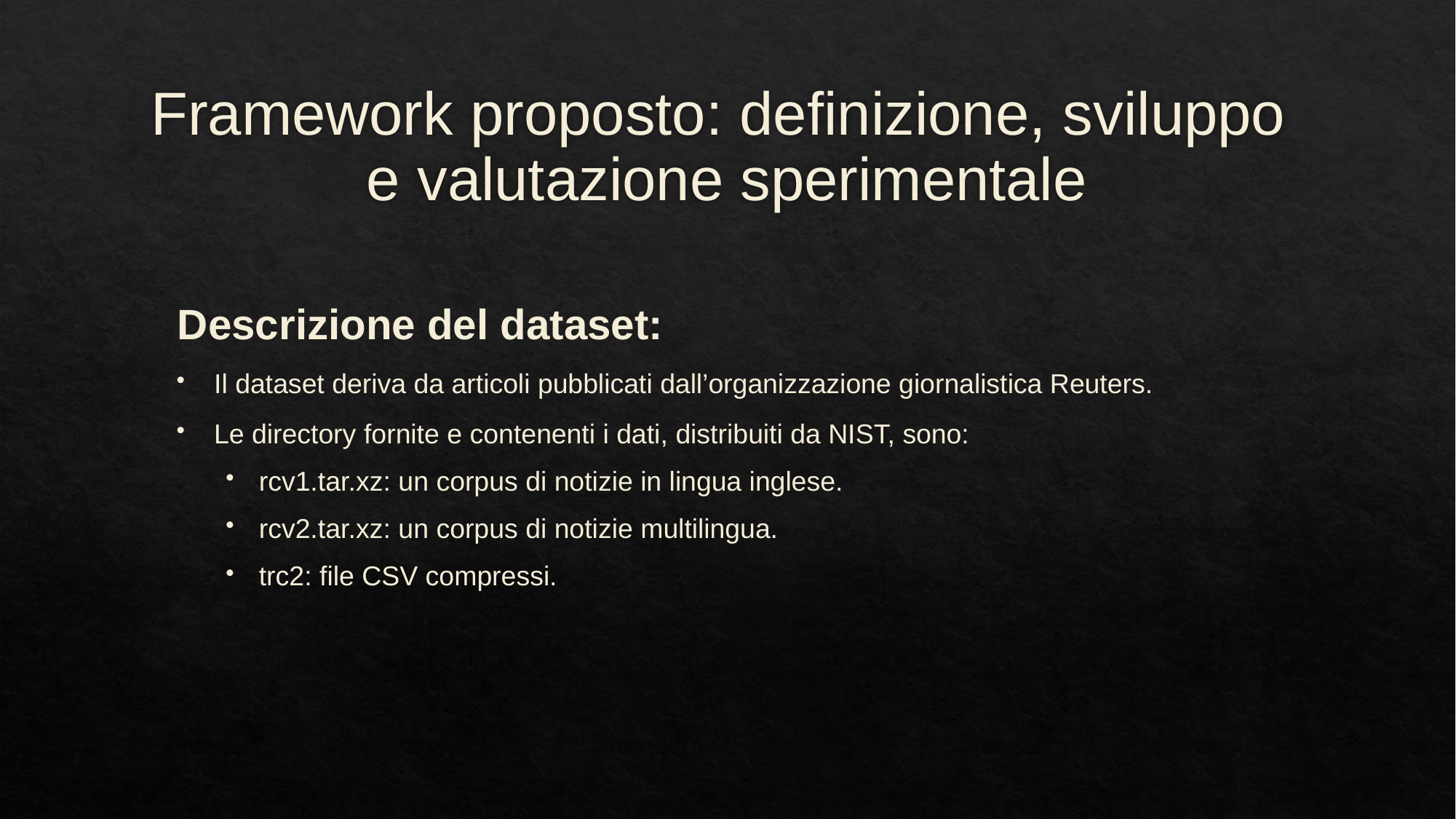

# Framework proposto: definizione, sviluppo e valutazione sperimentale
Descrizione del dataset:
Il dataset deriva da articoli pubblicati dall’organizzazione giornalistica Reuters.
Le directory fornite e contenenti i dati, distribuiti da NIST, sono:
rcv1.tar.xz: un corpus di notizie in lingua inglese.
rcv2.tar.xz: un corpus di notizie multilingua.
trc2: file CSV compressi.